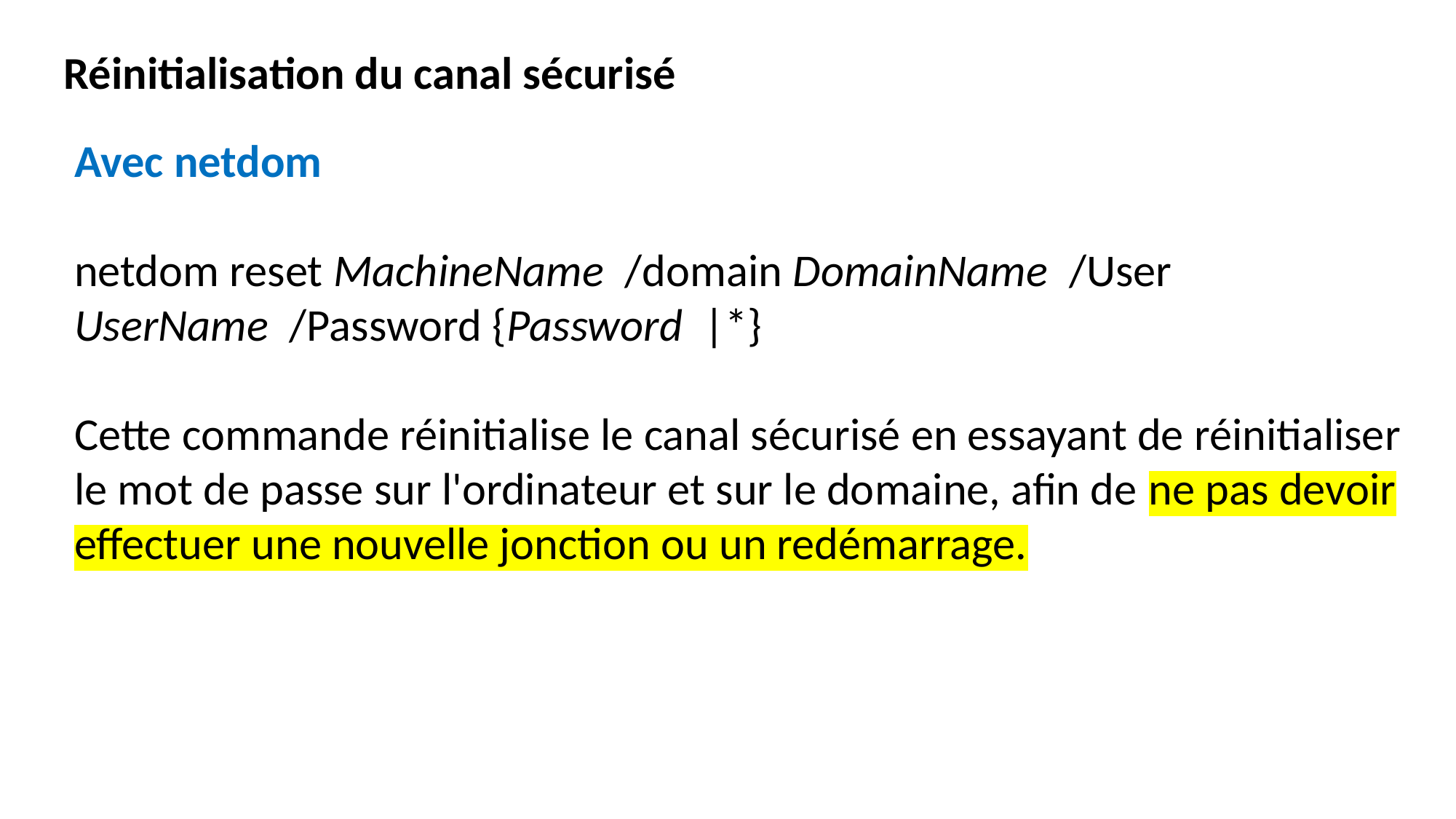

Réinitialisation du canal sécurisé
Avec netdom

netdom reset MachineName  /domain DomainName  /User UserName  /Password {Password  |*}

Cette commande réinitialise le canal sécurisé en essayant de réinitialiser le mot de passe sur l'ordinateur et sur le domaine, afin de ne pas devoir effectuer une nouvelle jonction ou un redémarrage.